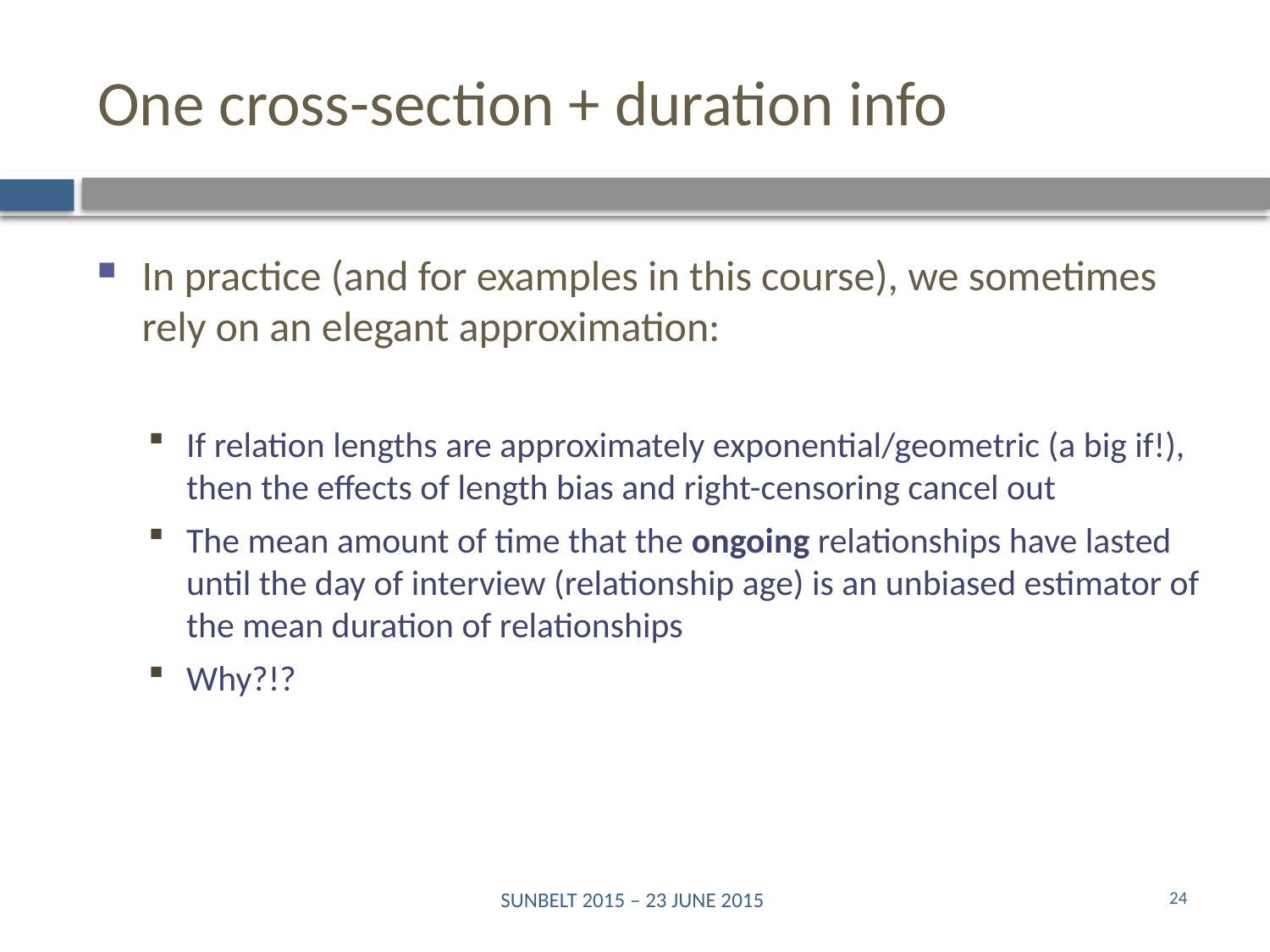

# One cross-section + duration info
In practice (and for examples in this course), we sometimes rely on an elegant approximation:

If relation lengths are approximately exponential/geometric (a big if!), then the effects of length bias and right-censoring cancel out
The mean amount of time that the ongoing relationships have lasted until the day of interview (relationship age) is an unbiased estimator of the mean duration of relationships
Why?!?

SUNBELT 2015 – 23 JUNE 2015
24